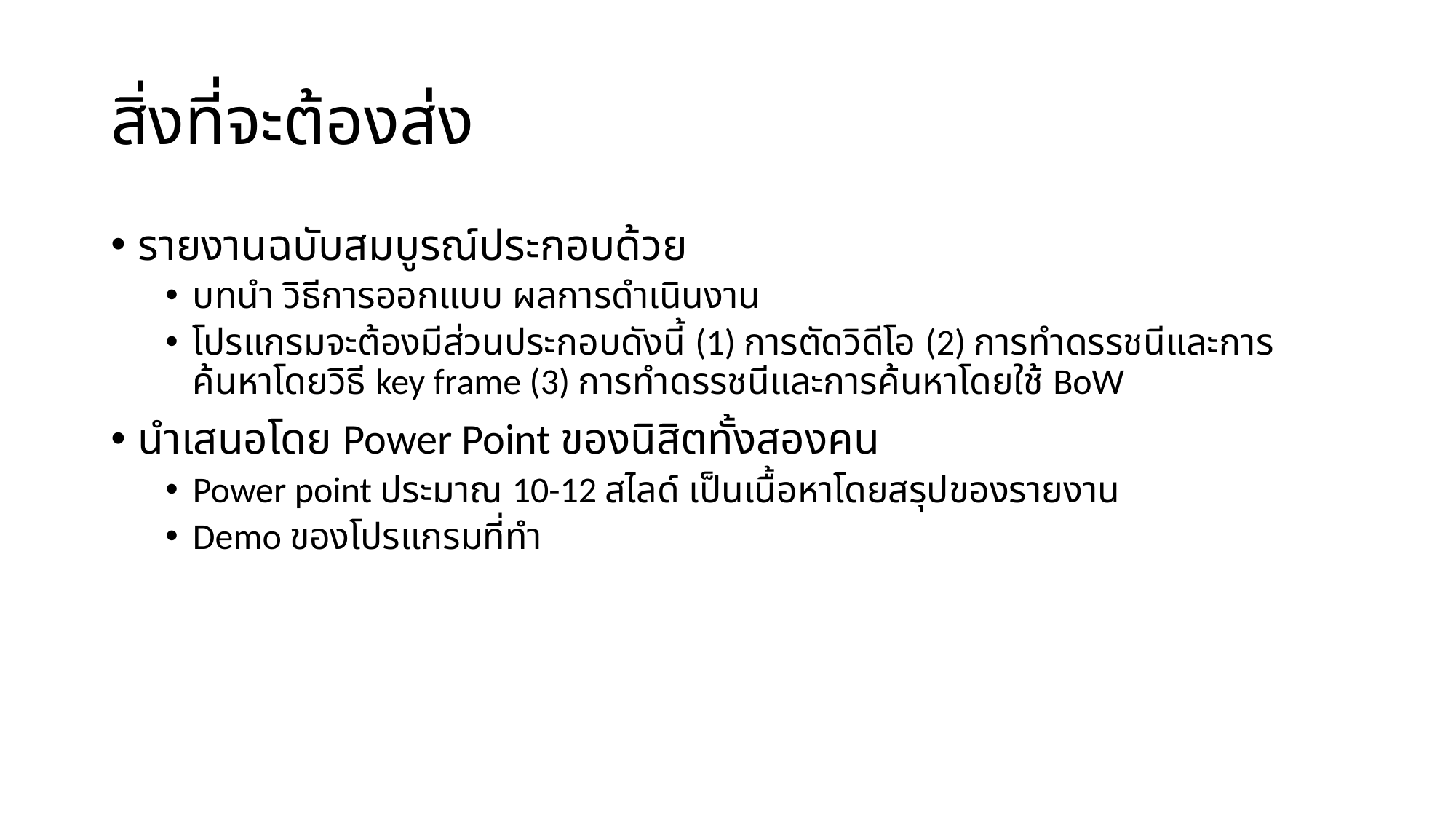

# สิ่งที่จะต้องส่ง
รายงานฉบับสมบูรณ์ประกอบด้วย
บทนำ วิธีการออกแบบ ผลการดำเนินงาน
โปรแกรมจะต้องมีส่วนประกอบดังนี้ (1) การตัดวิดีโอ (2) การทำดรรชนีและการค้นหาโดยวิธี key frame (3) การทำดรรชนีและการค้นหาโดยใช้ BoW
นำเสนอโดย Power Point ของนิสิตทั้งสองคน
Power point ประมาณ 10-12 สไลด์ เป็นเนื้อหาโดยสรุปของรายงาน
Demo ของโปรแกรมที่ทำ